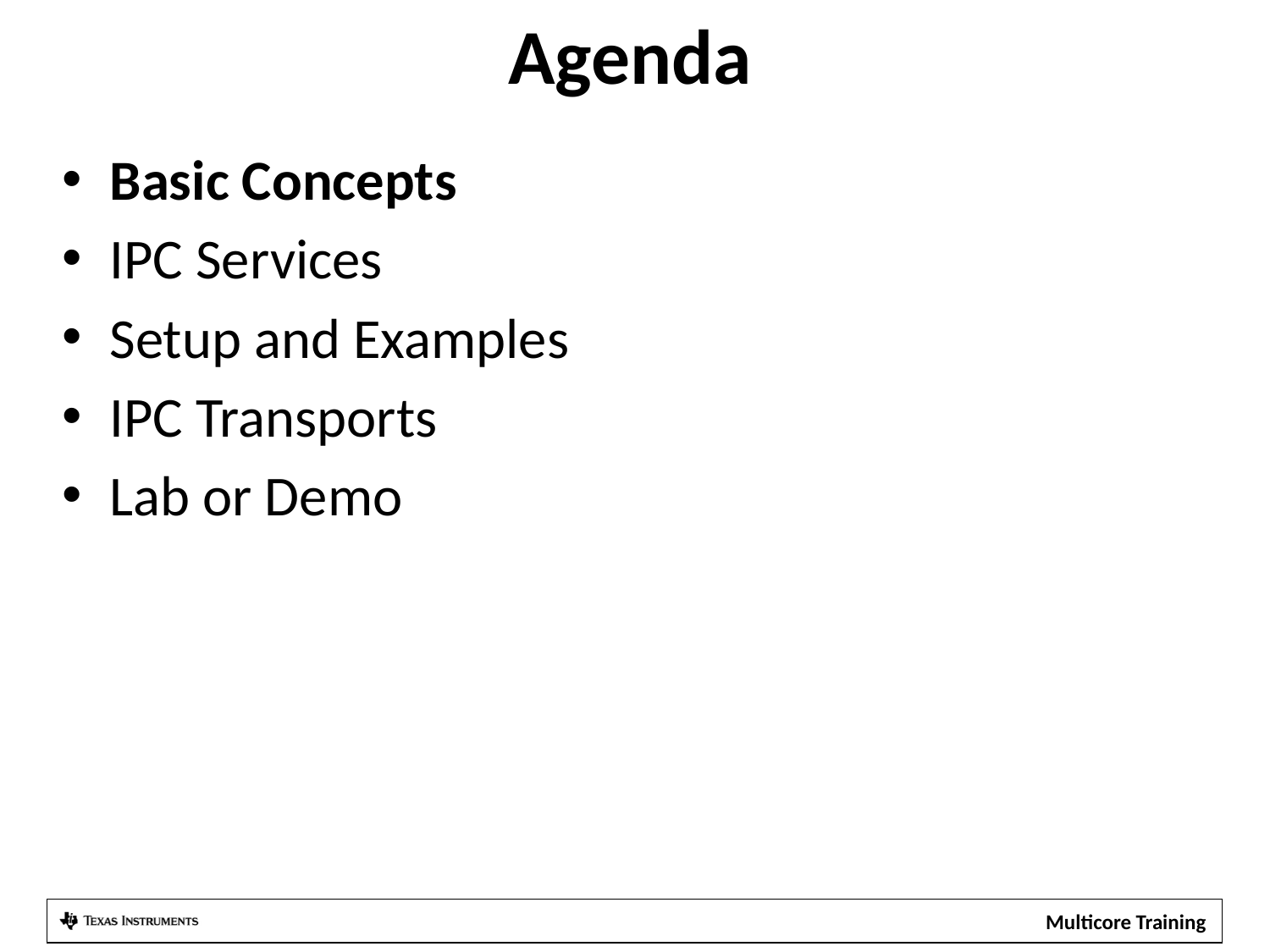

Agenda
Basic Concepts
IPC Services
Setup and Examples
IPC Transports
Lab or Demo